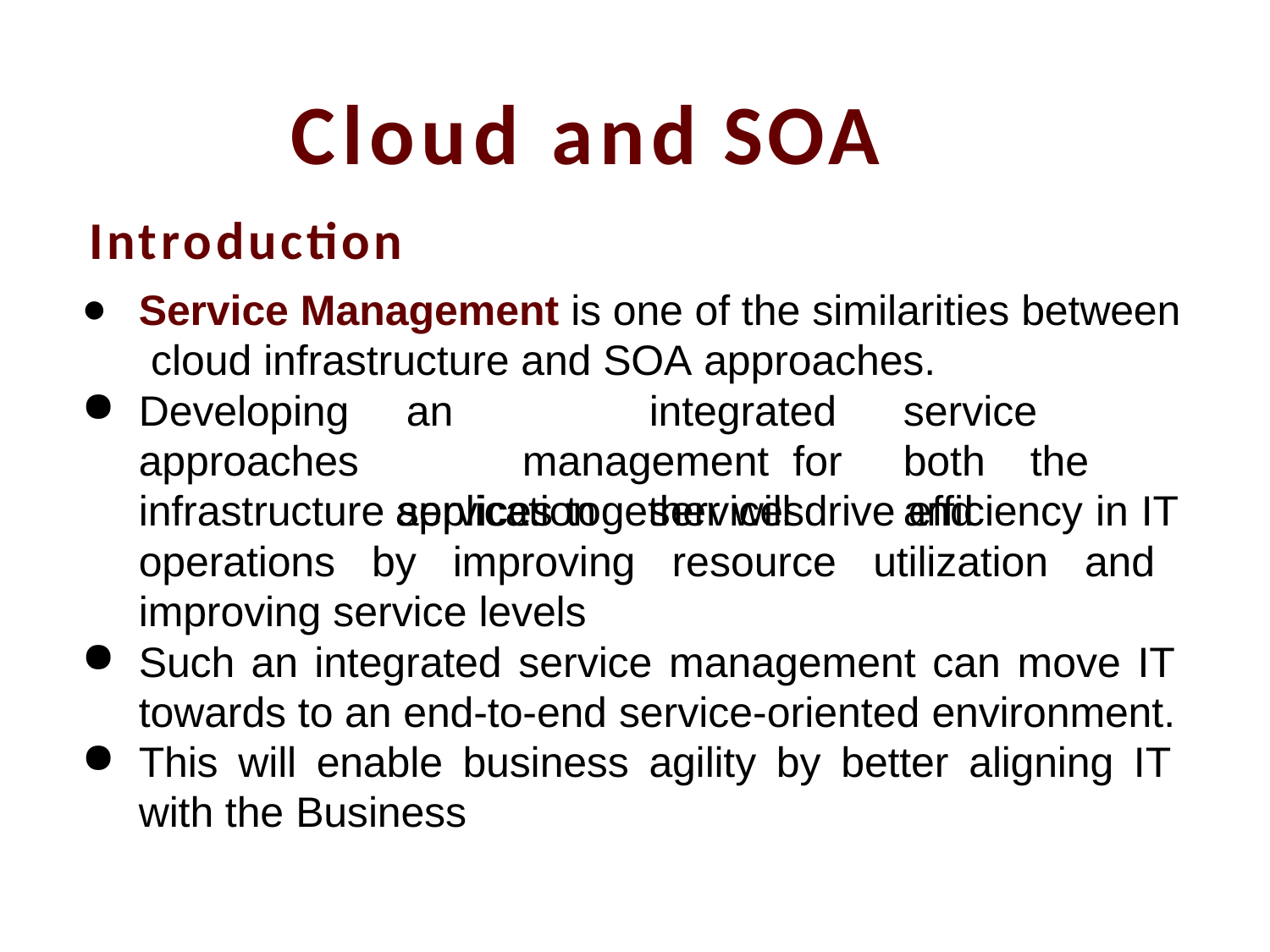

# Cloud and SOA
 Introduction
Service Management is one of the similarities between  cloud infrastructure and SOA approaches.
Developing  approaches
an		integrated	service		management  for	both	the	application	services	and
infrastructure services together will drive efficiency in IT  operations by improving resource utilization and  improving service levels
Such an integrated service management can move IT  towards to an end-to-end service-oriented environment.
This will enable business agility by better aligning IT  with the Business